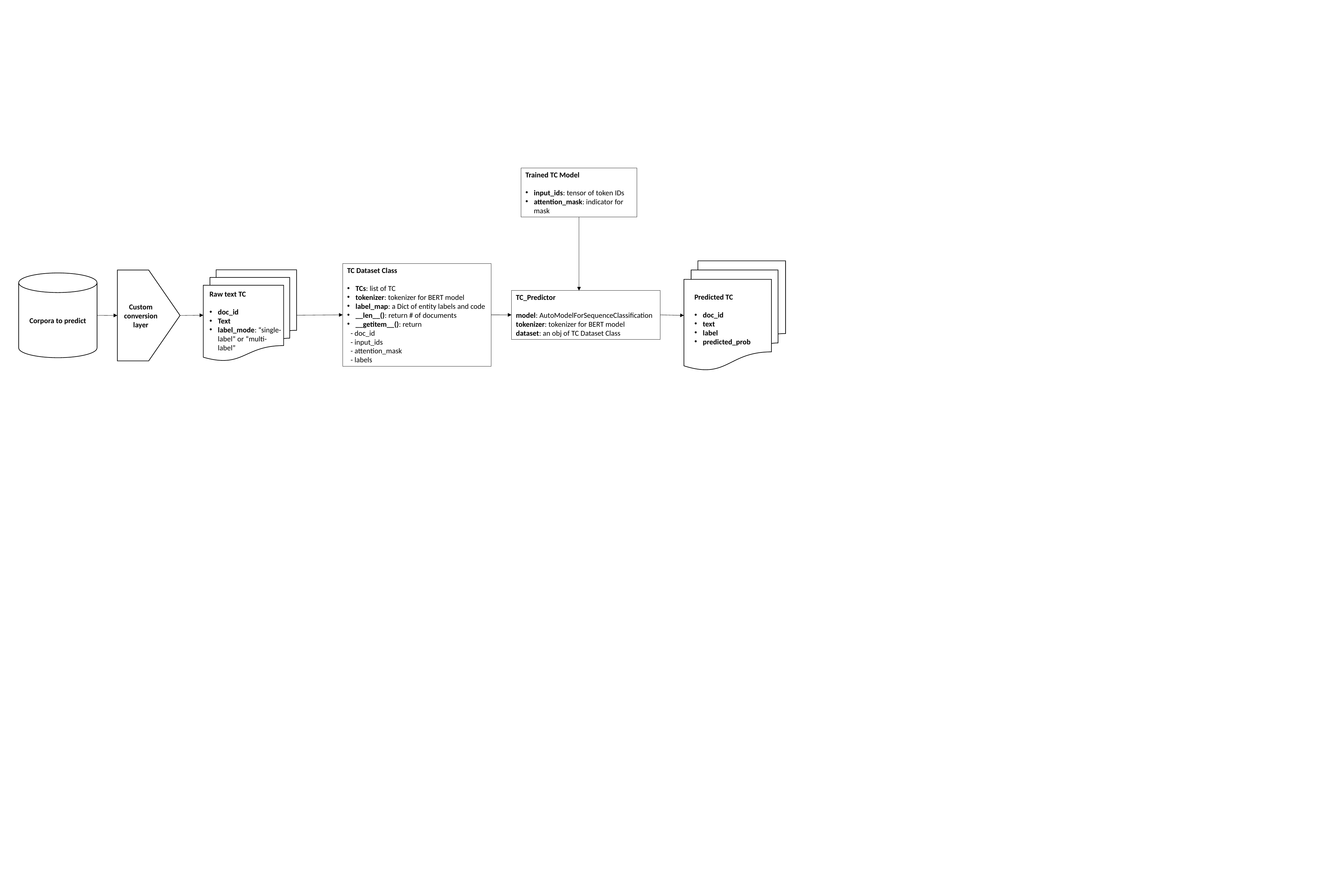

Trained TC Model

input_ids: tensor of token IDs
attention_mask: indicator for mask

Predicted TC

doc_id
text
label
predicted_prob
TC Dataset Class

TCs: list of TC
tokenizer: tokenizer for BERT model
label_map: a Dict of entity labels and code
__len__(): return # of documents
__getitem__(): return
  - doc_id
  - input_ids
  - attention_mask
  - labels

Raw text TC

doc_id
Text
label_mode: “single-label” or “multi-label”

Custom conversion layer
Corpora to predict
TC_Predictor

model: AutoModelForSequenceClassification
tokenizer: tokenizer for BERT model
dataset: an obj of TC Dataset Class